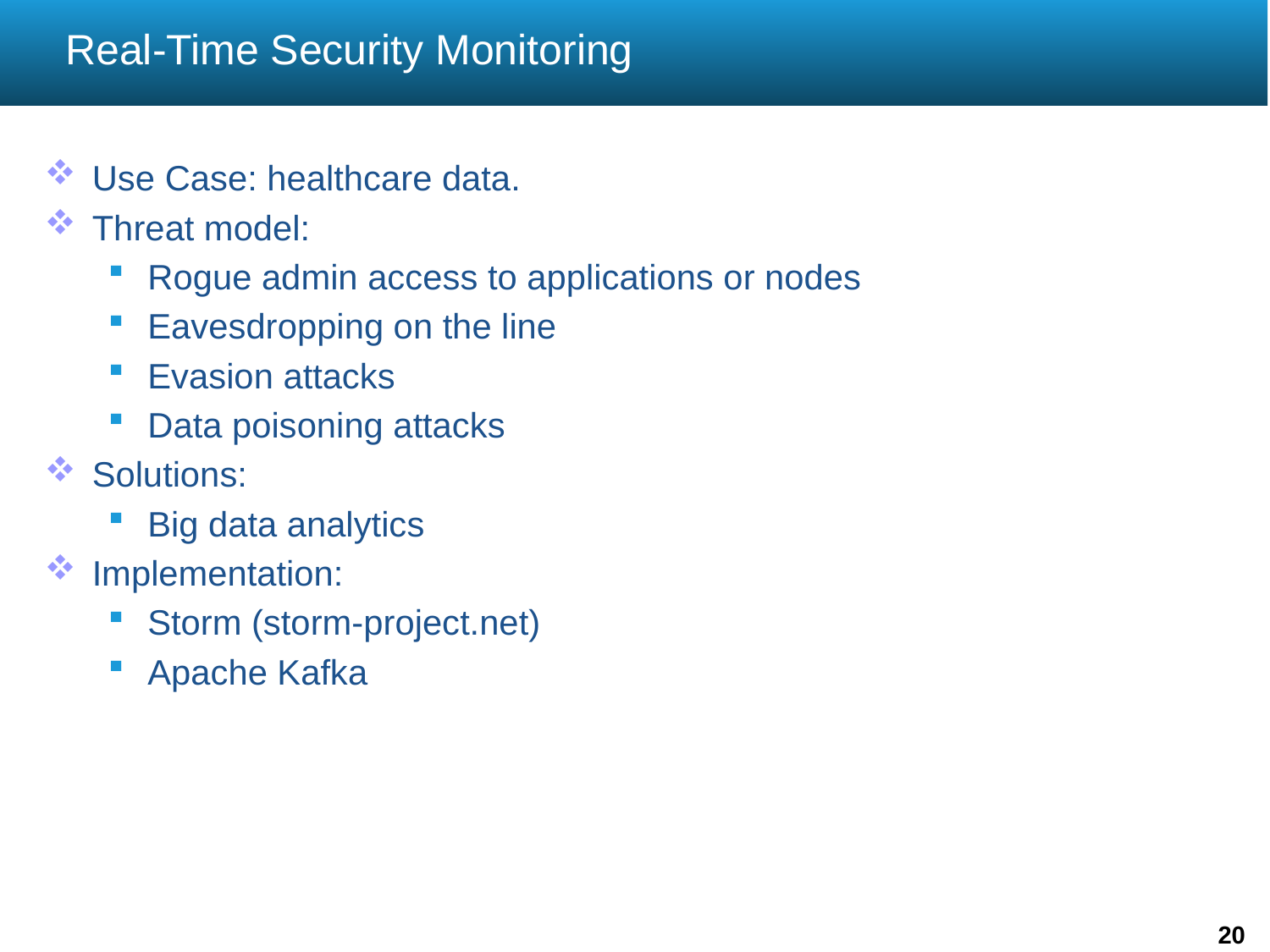

# Real-Time Security Monitoring
Use Case: healthcare data.
Threat model:
Rogue admin access to applications or nodes
Eavesdropping on the line
Evasion attacks
Data poisoning attacks
Solutions:
Big data analytics
Implementation:
Storm (storm-project.net)
Apache Kafka
20